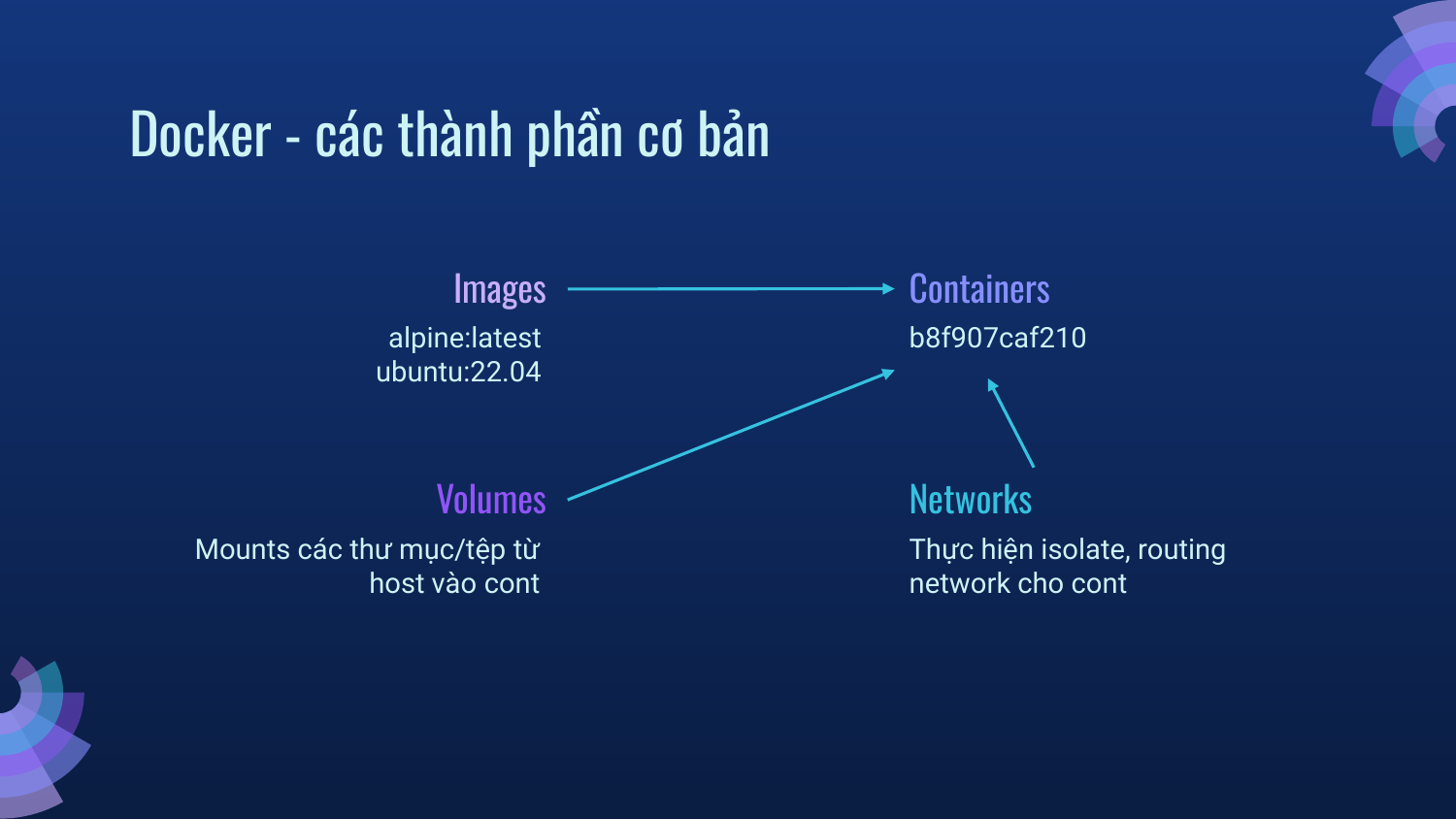

# Docker - các thành phần cơ bản
Images
Containers
alpine:latest ubuntu:22.04
b8f907caf210
Volumes
Networks
Mounts các thư mục/tệp từ host vào cont
Thực hiện isolate, routing network cho cont